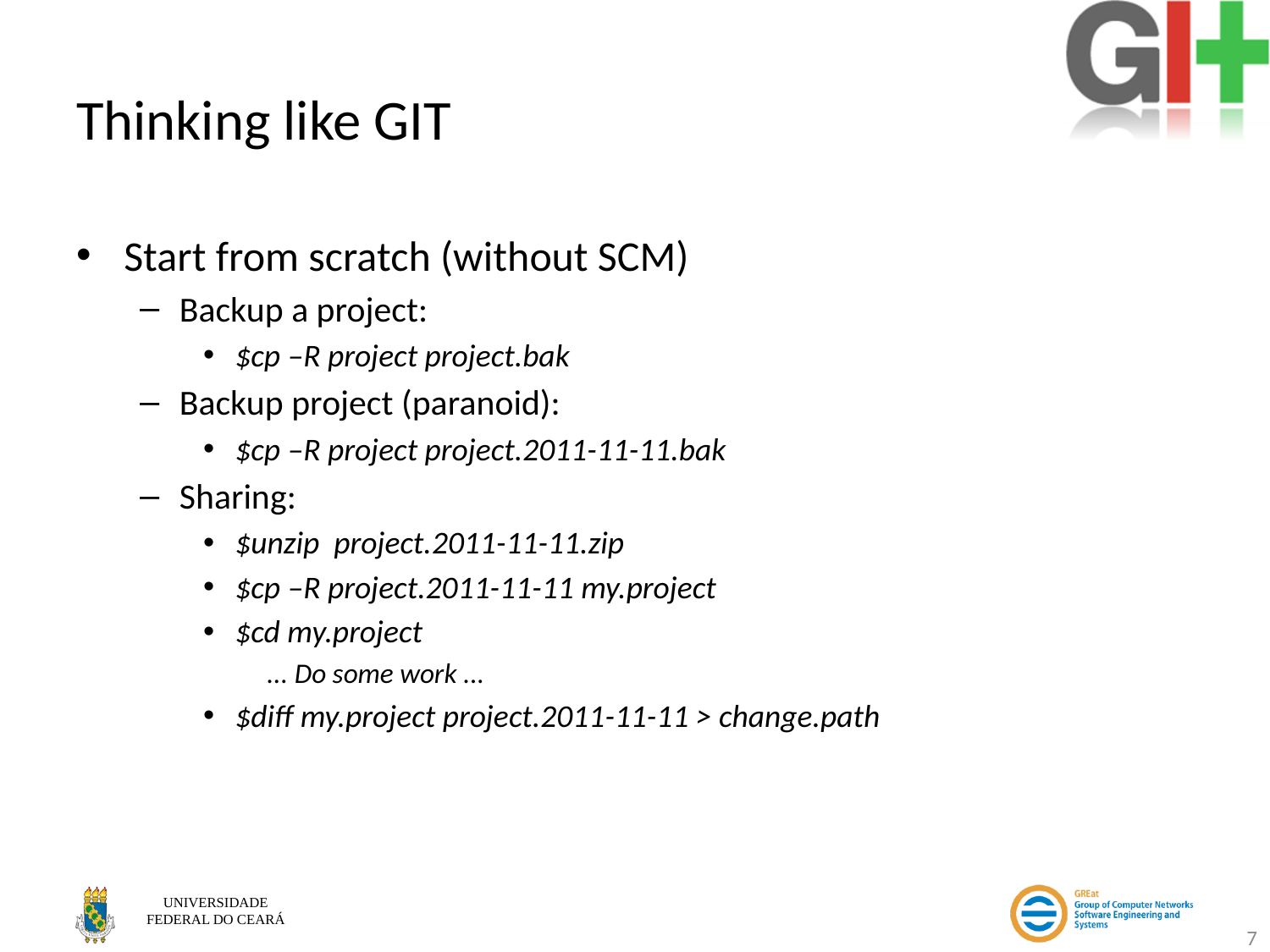

# Thinking like GIT
Start from scratch (without SCM)
Backup a project:
$cp –R project project.bak
Backup project (paranoid):
$cp –R project project.2011-11-11.bak
Sharing:
$unzip  project.2011-11-11.zip
$cp –R project.2011-11-11 my.project
$cd my.project
... Do some work ...
$diff my.project project.2011-11-11 > change.path
7